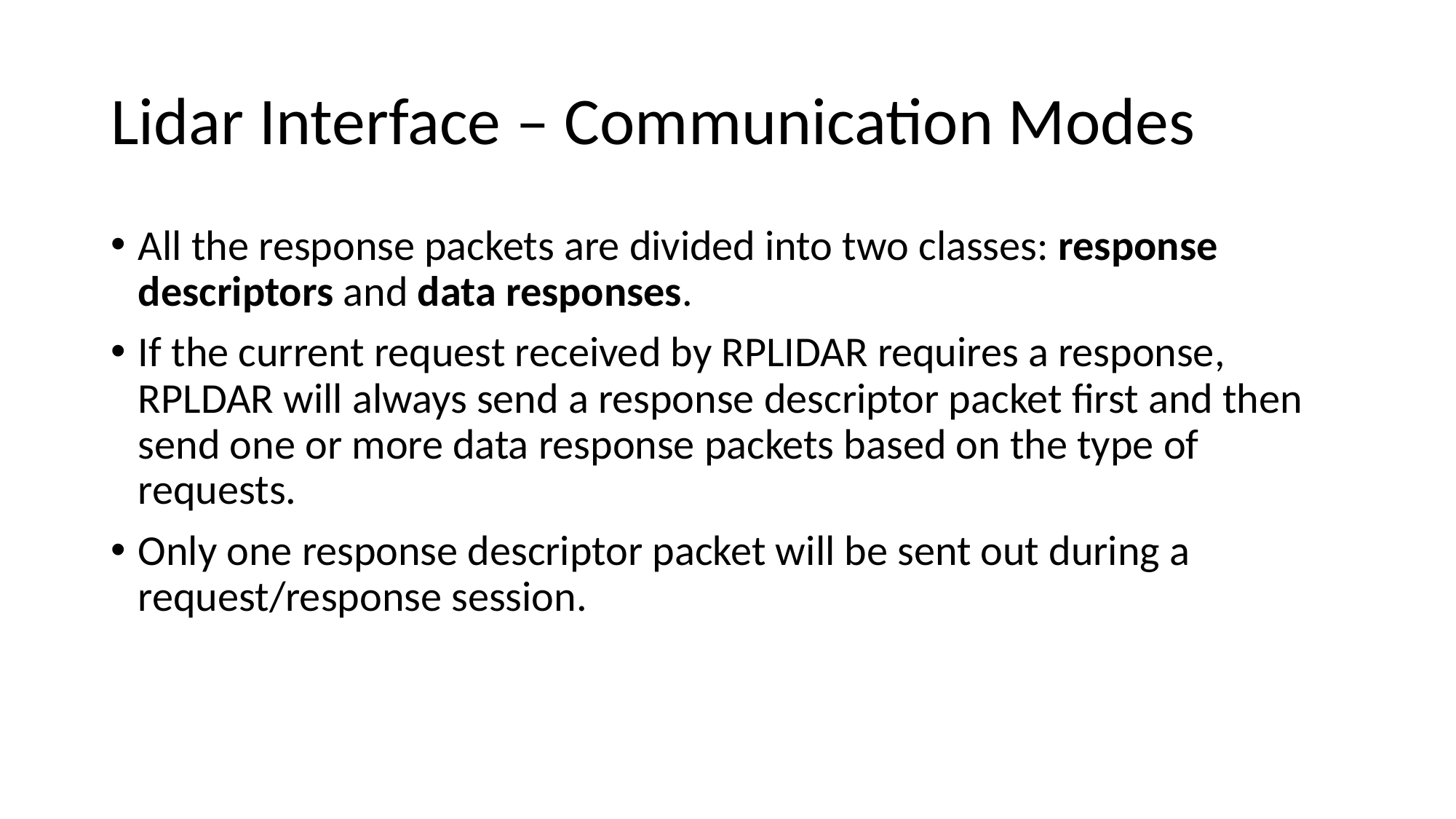

# Lidar Interface – Communication Modes
All the response packets are divided into two classes: response descriptors and data responses.
If the current request received by RPLIDAR requires a response, RPLDAR will always send a response descriptor packet first and then send one or more data response packets based on the type of requests.
Only one response descriptor packet will be sent out during a request/response session.